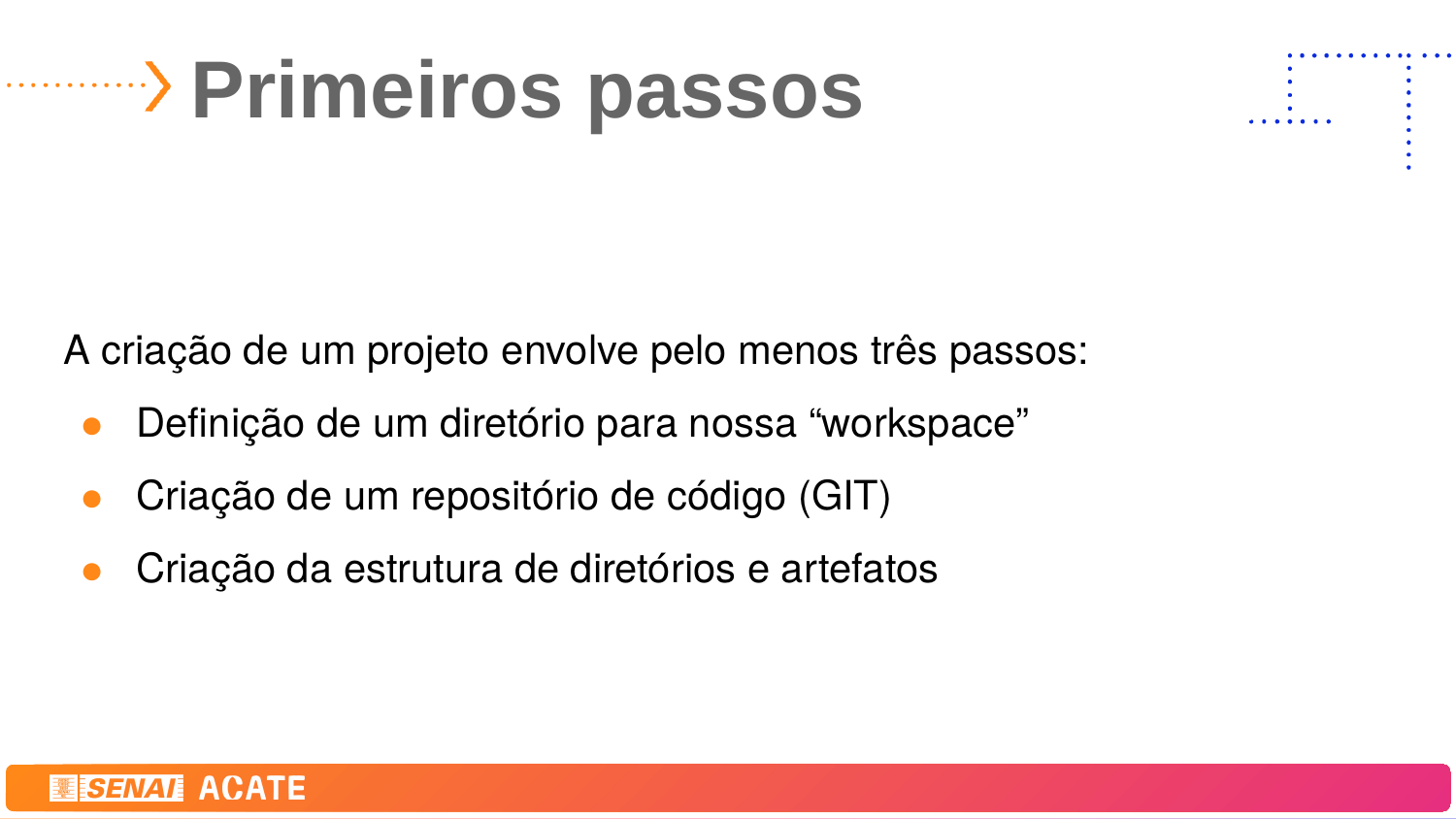

# Primeiros passos
A criação de um projeto envolve pelo menos três passos:
Definição de um diretório para nossa “workspace”
Criação de um repositório de código (GIT)
Criação da estrutura de diretórios e artefatos